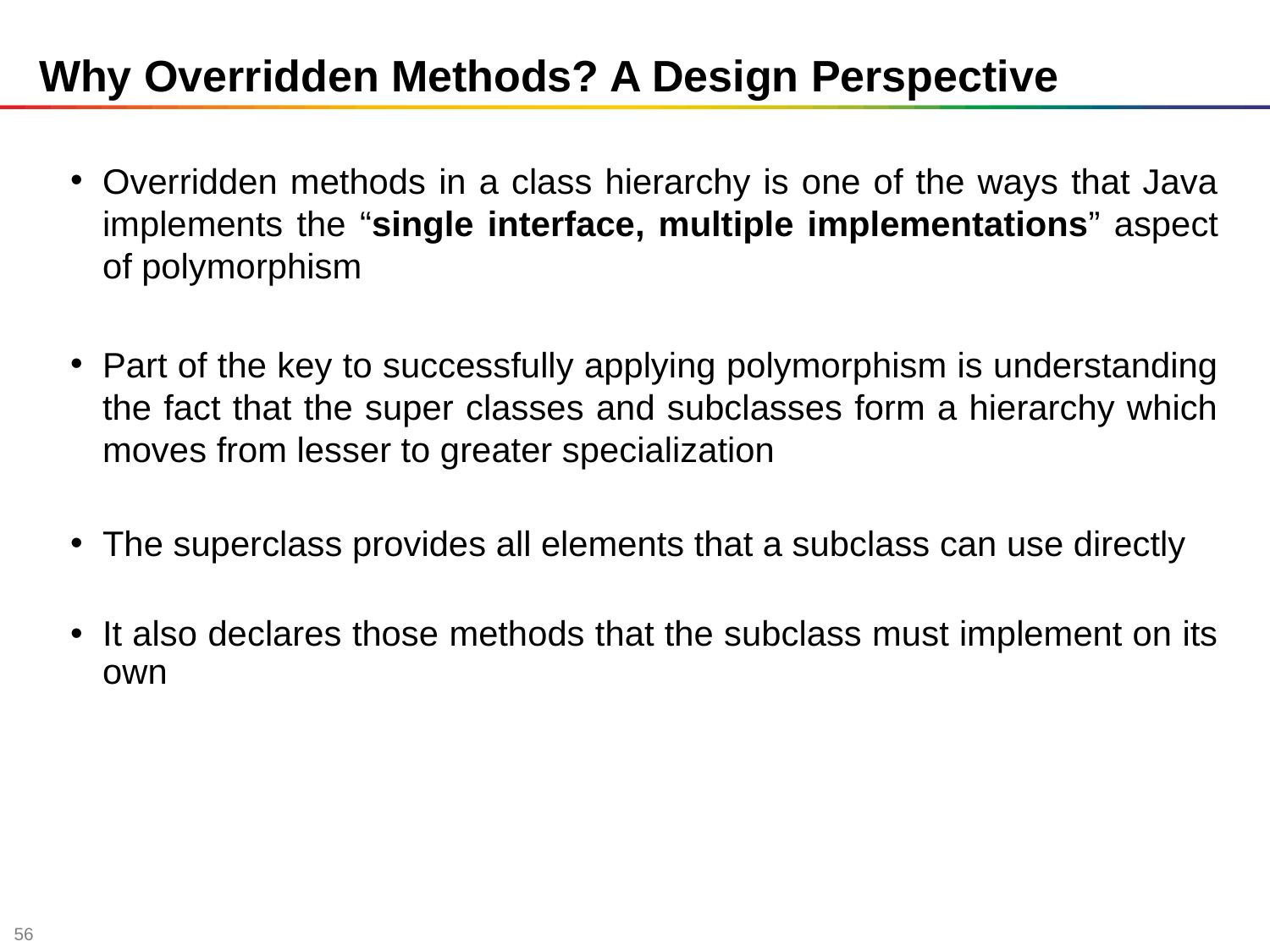

Why Overridden Methods? A Design Perspective
Overridden methods in a class hierarchy is one of the ways that Java implements the “single interface, multiple implementations” aspect of polymorphism

Part of the key to successfully applying polymorphism is understanding the fact that the super classes and subclasses form a hierarchy which moves from lesser to greater specialization

The superclass provides all elements that a subclass can use directly

It also declares those methods that the subclass must implement on its own